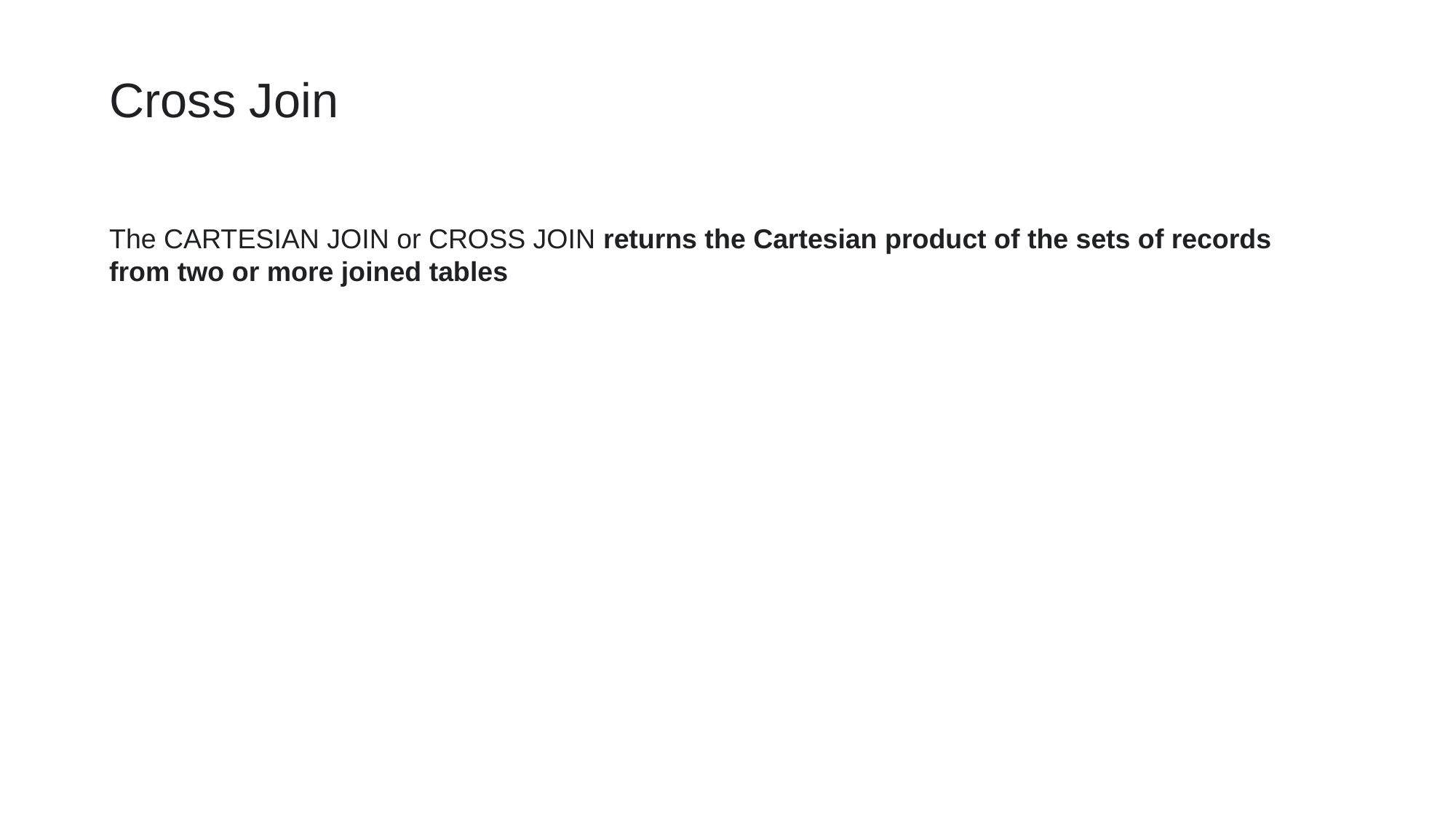

Cross Join
The CARTESIAN JOIN or CROSS JOIN returns the Cartesian product of the sets of records from two or more joined tables